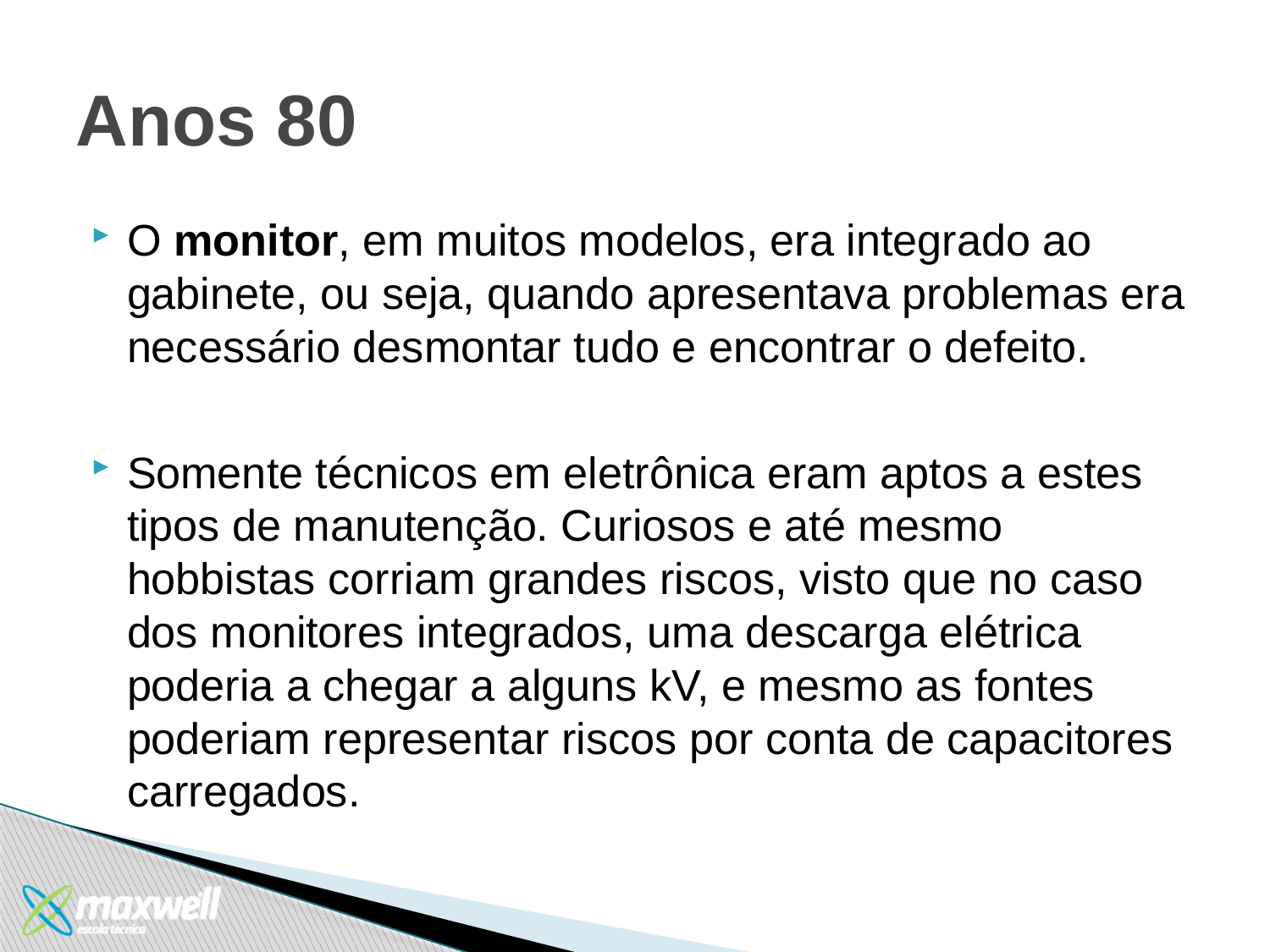

# Anos 80
O monitor, em muitos modelos, era integrado ao gabinete, ou seja, quando apresentava problemas era necessário desmontar tudo e encontrar o defeito.

Somente técnicos em eletrônica eram aptos a estes tipos de manutenção. Curiosos e até mesmo hobbistas corriam grandes riscos, visto que no caso dos monitores integrados, uma descarga elétrica poderia a chegar a alguns kV, e mesmo as fontes poderiam representar riscos por conta de capacitores carregados.